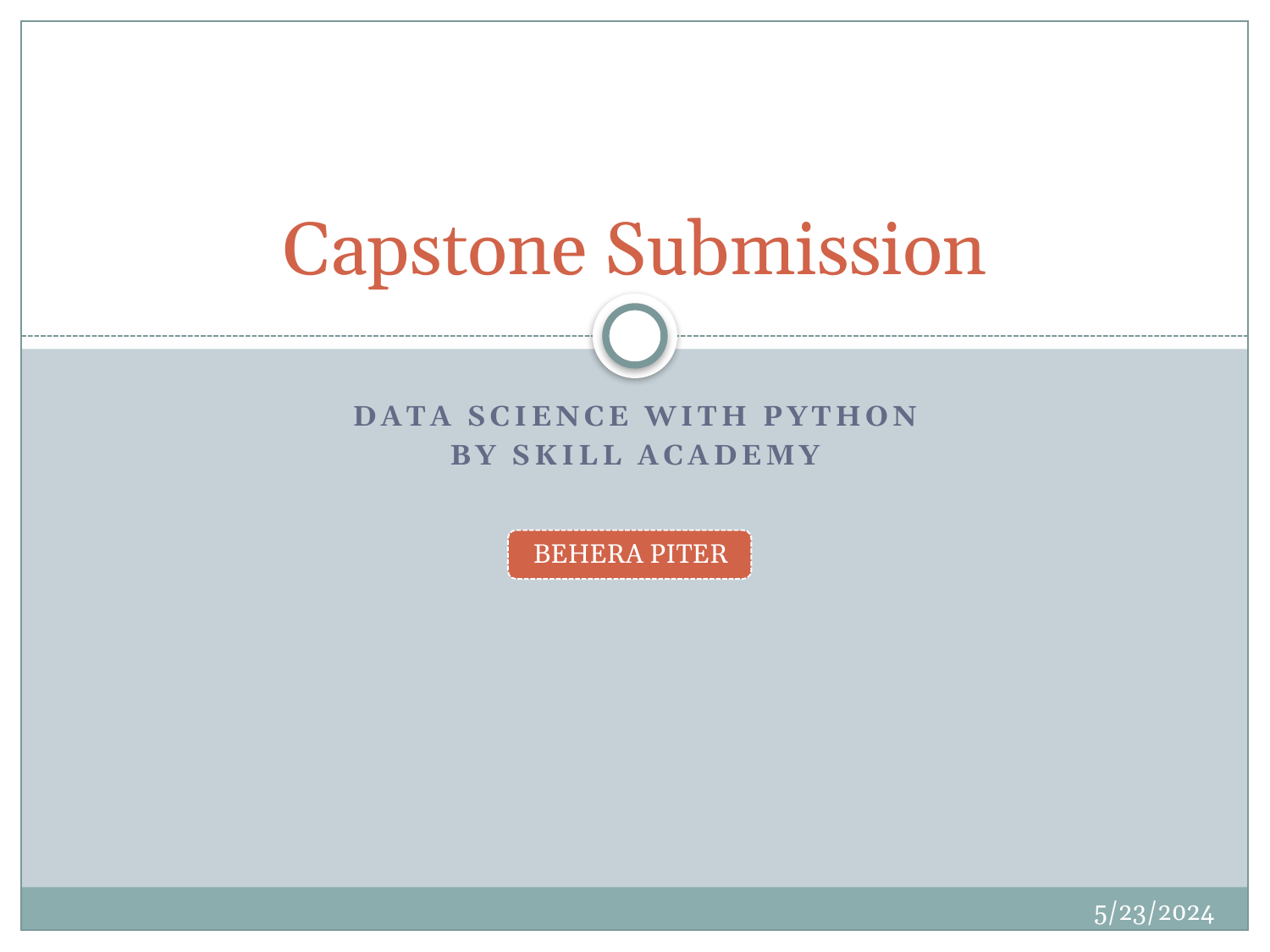

# Capstone Submission
Data Science With Python
By Skill Academy
  BEHERA PITER
5/23/2024